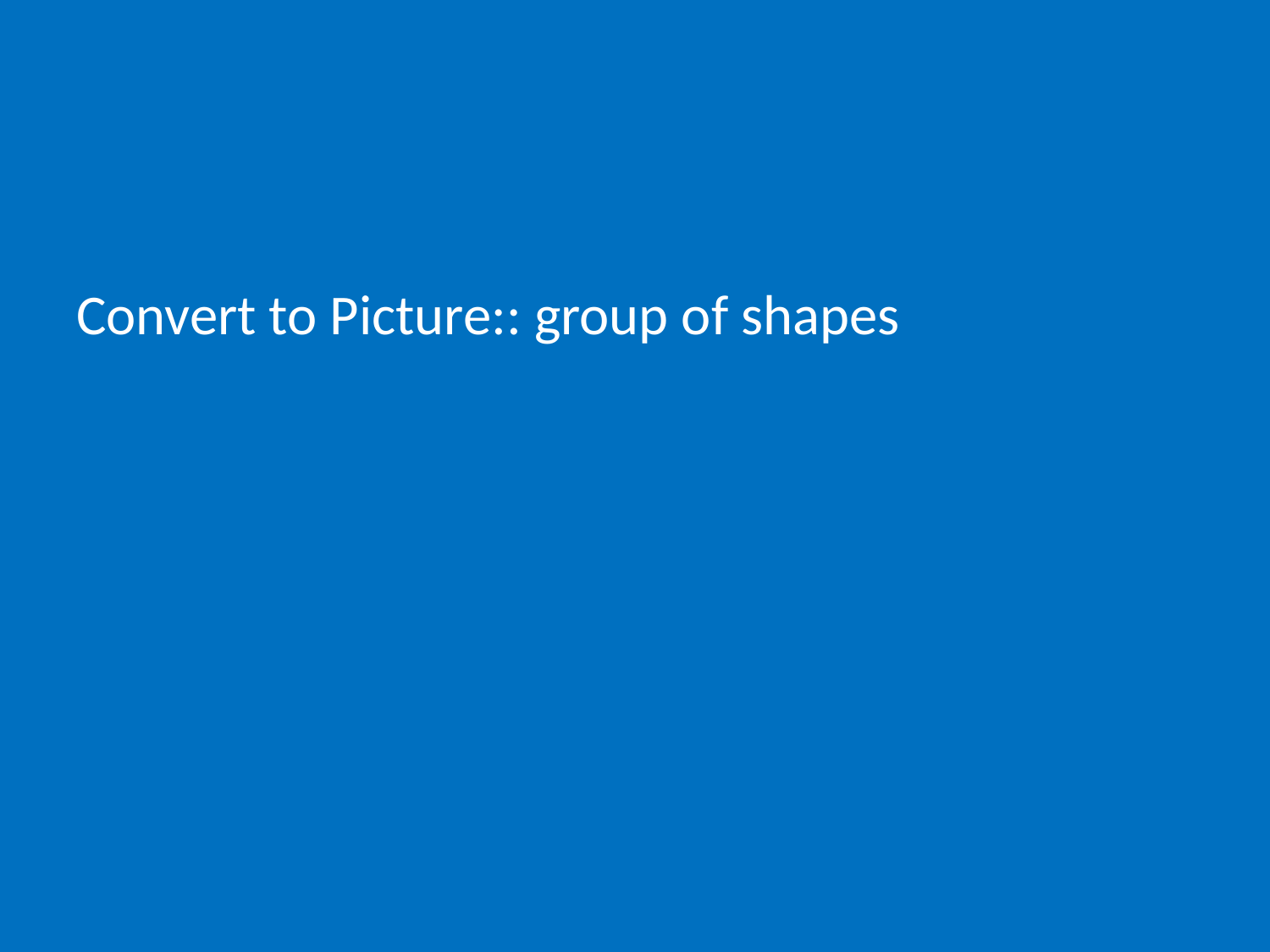

# Convert to Picture:: group of shapes